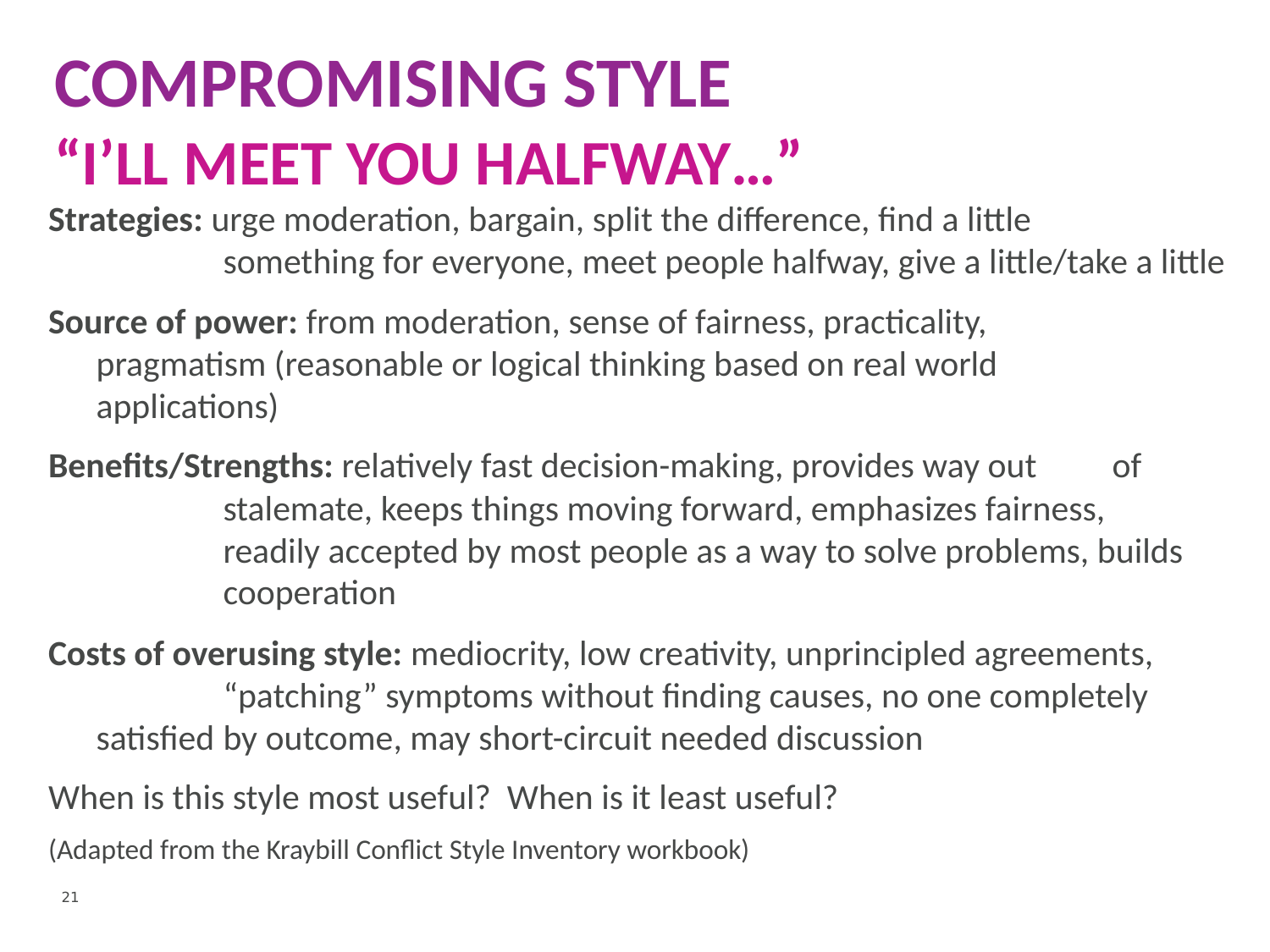

# Compromising style “I’ll meet you halfway…”
Strategies: urge moderation, bargain, split the difference, find a little 		something for everyone, meet people halfway, give a little/take a little
Source of power: from moderation, sense of fairness, practicality, 	pragmatism (reasonable or logical thinking based on real world 	applications)
Benefits/Strengths: relatively fast decision-making, provides way out 	of 	stalemate, keeps things moving forward, emphasizes fairness, 	readily accepted by most people as a way to solve problems, builds 	cooperation
Costs of overusing style: mediocrity, low creativity, unprincipled agreements, 	“patching” symptoms without finding causes, no one completely satisfied 	by outcome, may short-circuit needed discussion
When is this style most useful?  When is it least useful?
(Adapted from the Kraybill Conflict Style Inventory workbook)

21